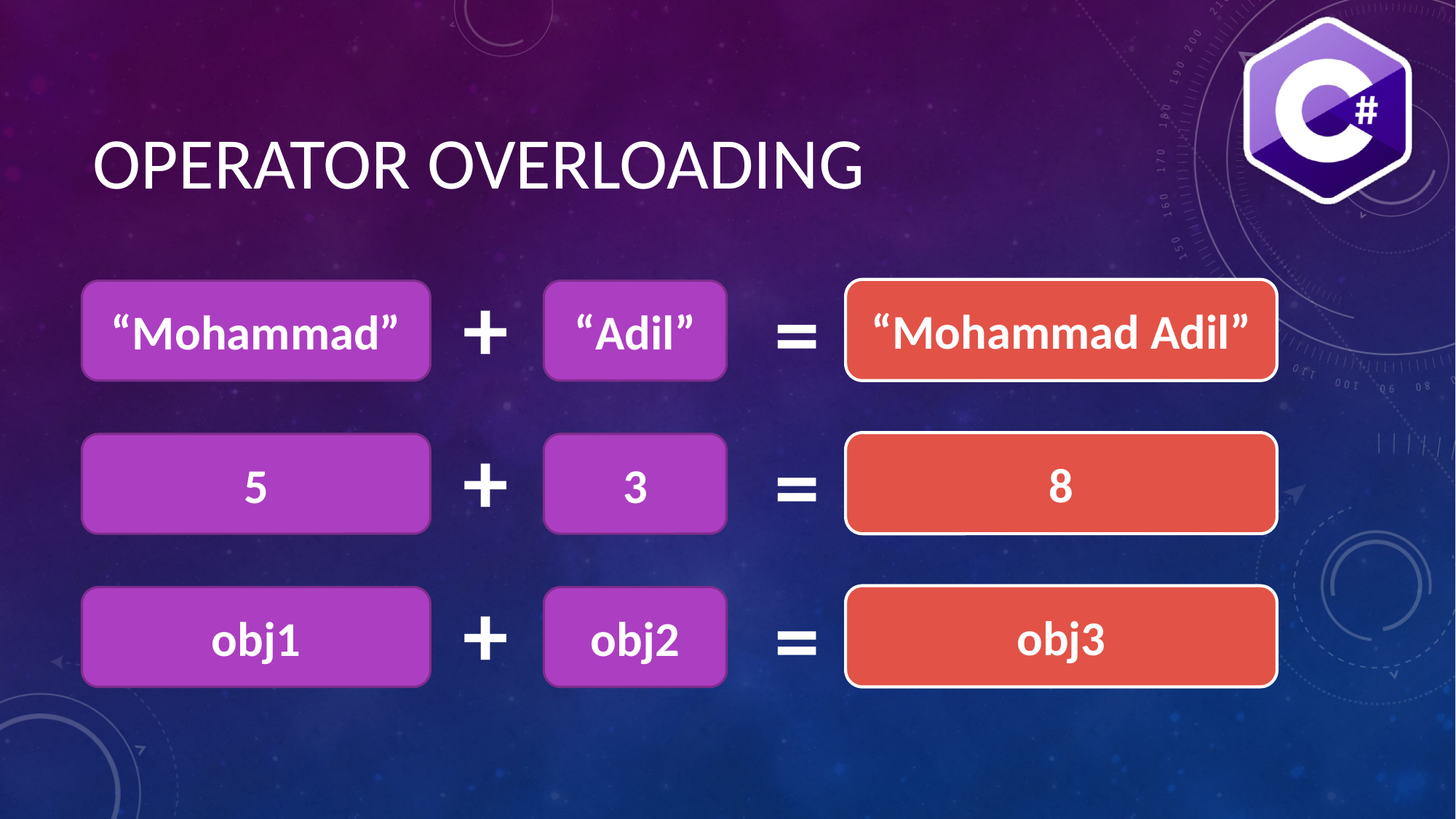

# OPERATOR OVERLOADING

+
=
“Mohammad Adil”
“Mohammad”
“Adil”
+
=
8
5
3
+
=
obj3
obj1
obj2